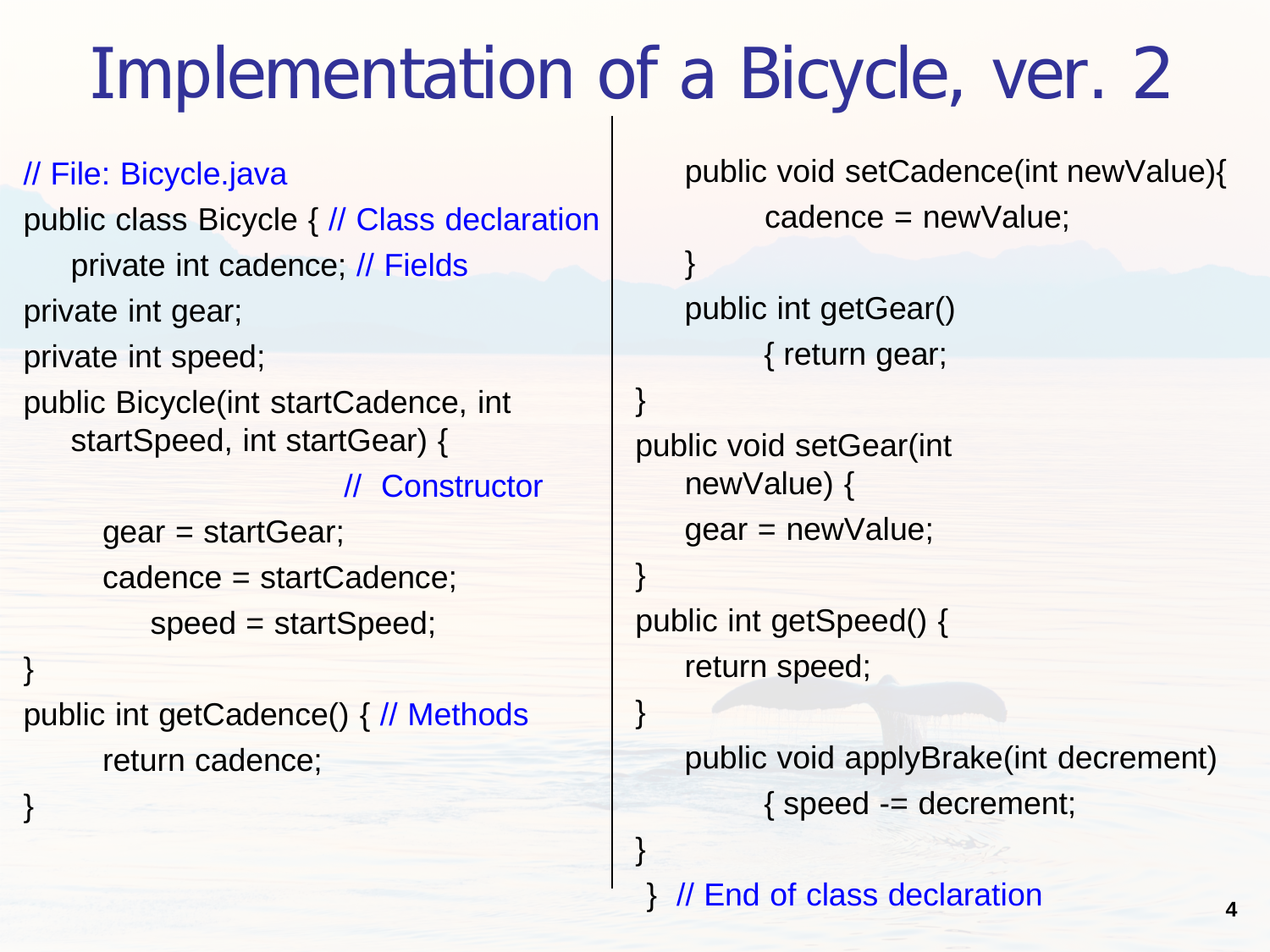

Implementation of a Bicycle, ver. 2

public void setCadence(int newValue){
         cadence = newValue;
}
public int getGear() { return gear;
}
public void setGear(int newValue) {
gear = newValue;
}
public int getSpeed() {
return speed;
}
public void applyBrake(int decrement) { speed -= decrement;
}
}  // End of class declaration
// File: Bicycle.java
public class Bicycle { // Class declaration private int cadence; // Fields
private int gear;
private int speed;
public Bicycle(int startCadence, int startSpeed, int startGear) {
//  Constructor
gear = startGear;
cadence = startCadence; speed = startSpeed;
}
public int getCadence() { // Methods
return cadence;
}
4